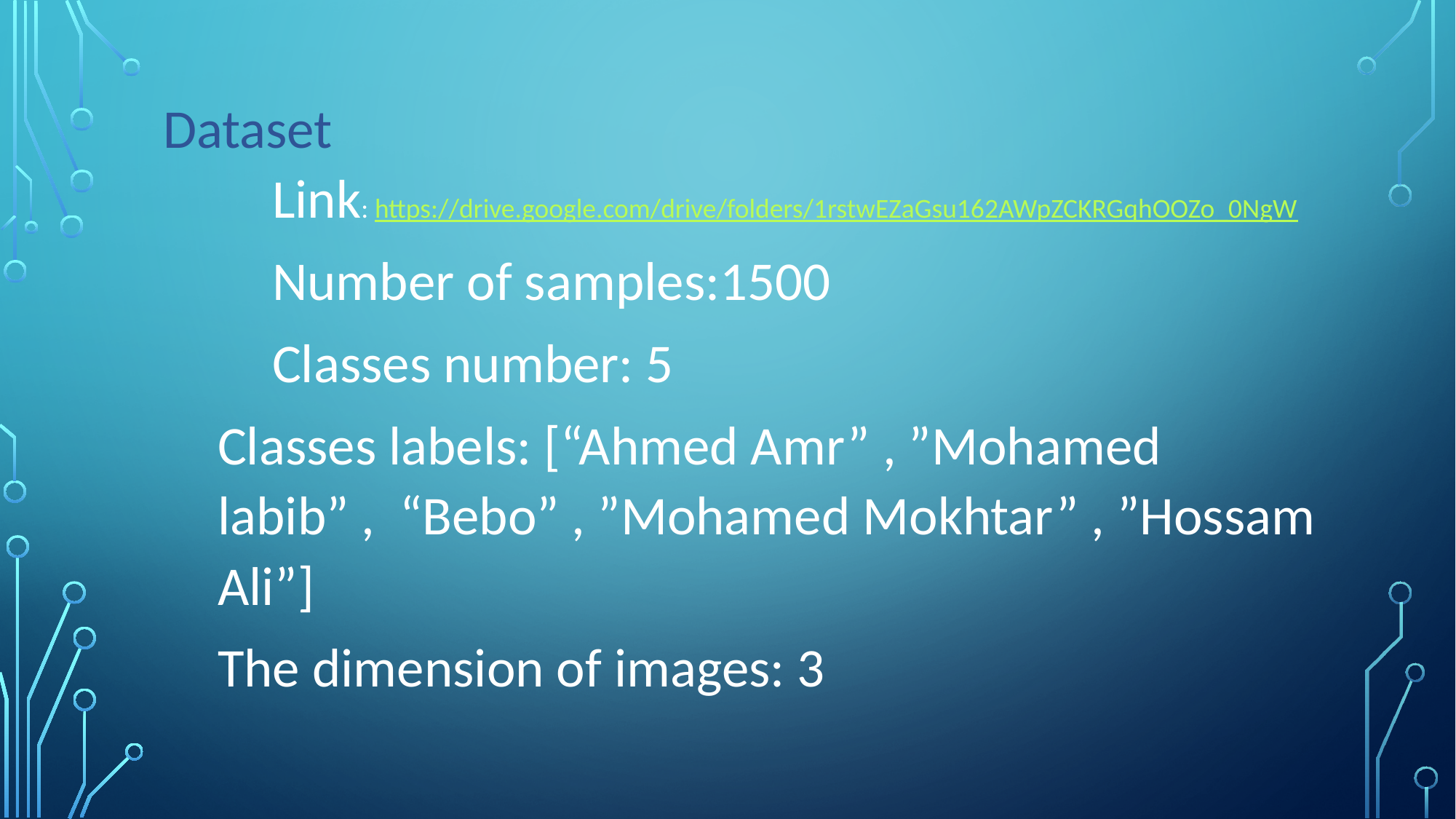

Dataset
	Link: https://drive.google.com/drive/folders/1rstwEZaGsu162AWpZCKRGqhOOZo_0NgW
	Number of samples:1500
	Classes number: 5
Classes labels: [“Ahmed Amr” , ”Mohamed labib” ,  “Bebo” , ”Mohamed Mokhtar” , ”Hossam Ali”]
The dimension of images: 3